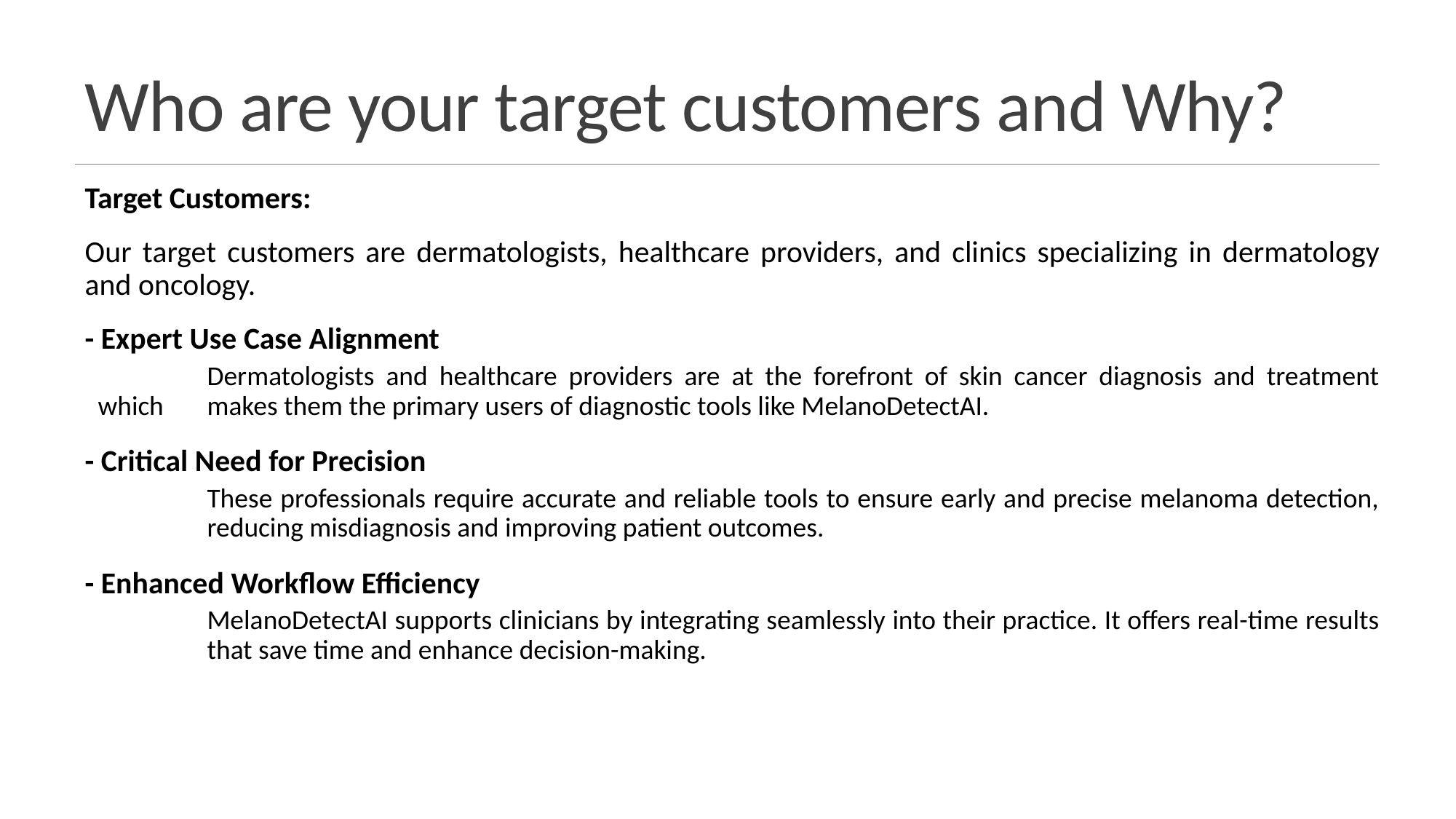

# Who are your target customers and Why?
Target Customers:
Our target customers are dermatologists, healthcare providers, and clinics specializing in dermatology and oncology.
- Expert Use Case Alignment
	Dermatologists and healthcare providers are at the forefront of skin cancer diagnosis and treatment which 	makes them the primary users of diagnostic tools like MelanoDetectAI.
- Critical Need for Precision
	These professionals require accurate and reliable tools to ensure early and precise melanoma detection, 	reducing misdiagnosis and improving patient outcomes.
- Enhanced Workflow Efficiency
	MelanoDetectAI supports clinicians by integrating seamlessly into their practice. It offers real-time results 	that save time and enhance decision-making.